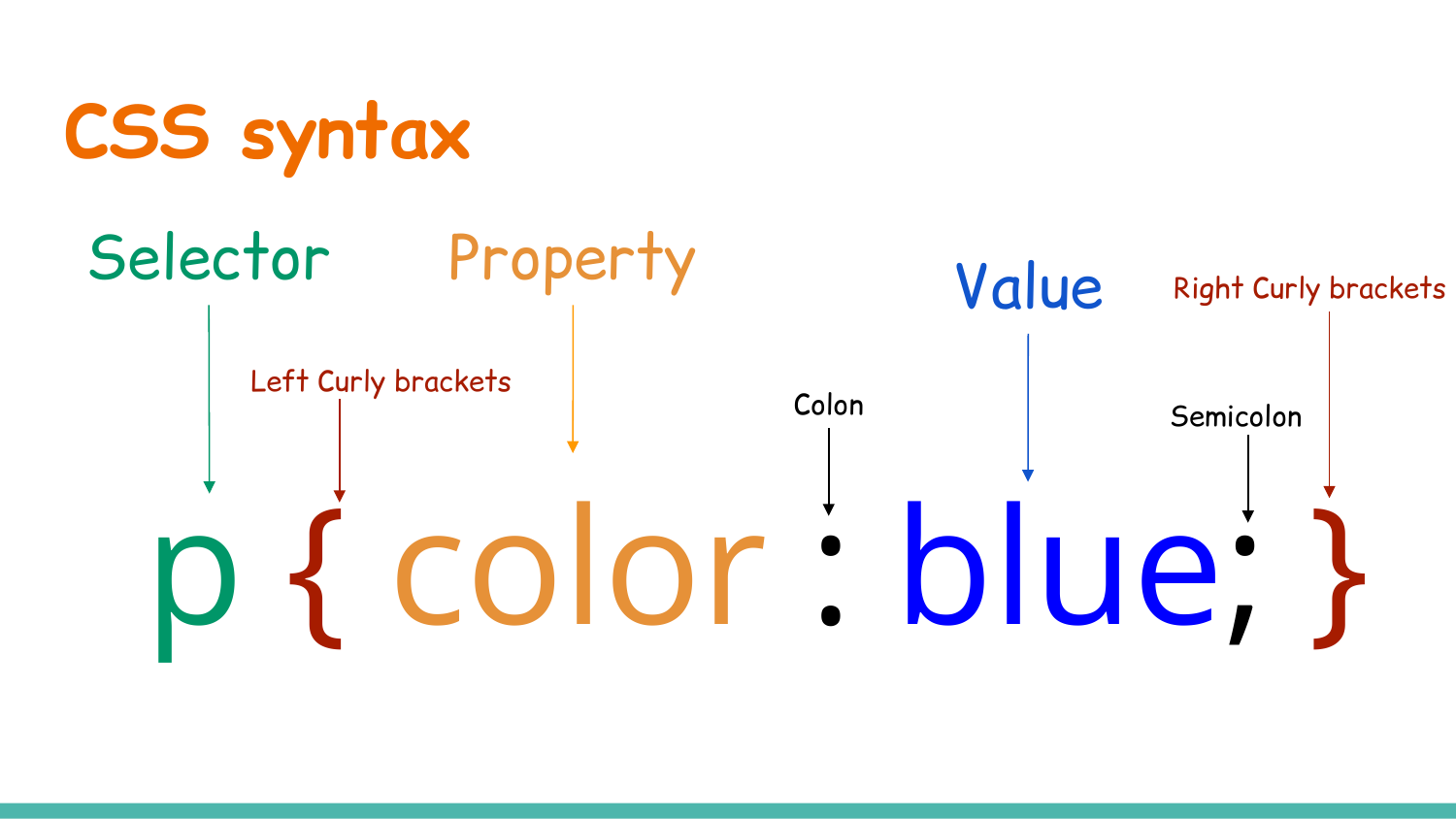

# CSS syntax
Selector
Property
Value
Right Curly brackets
Left Curly brackets
Colon
Semicolon
p { color : blue; }